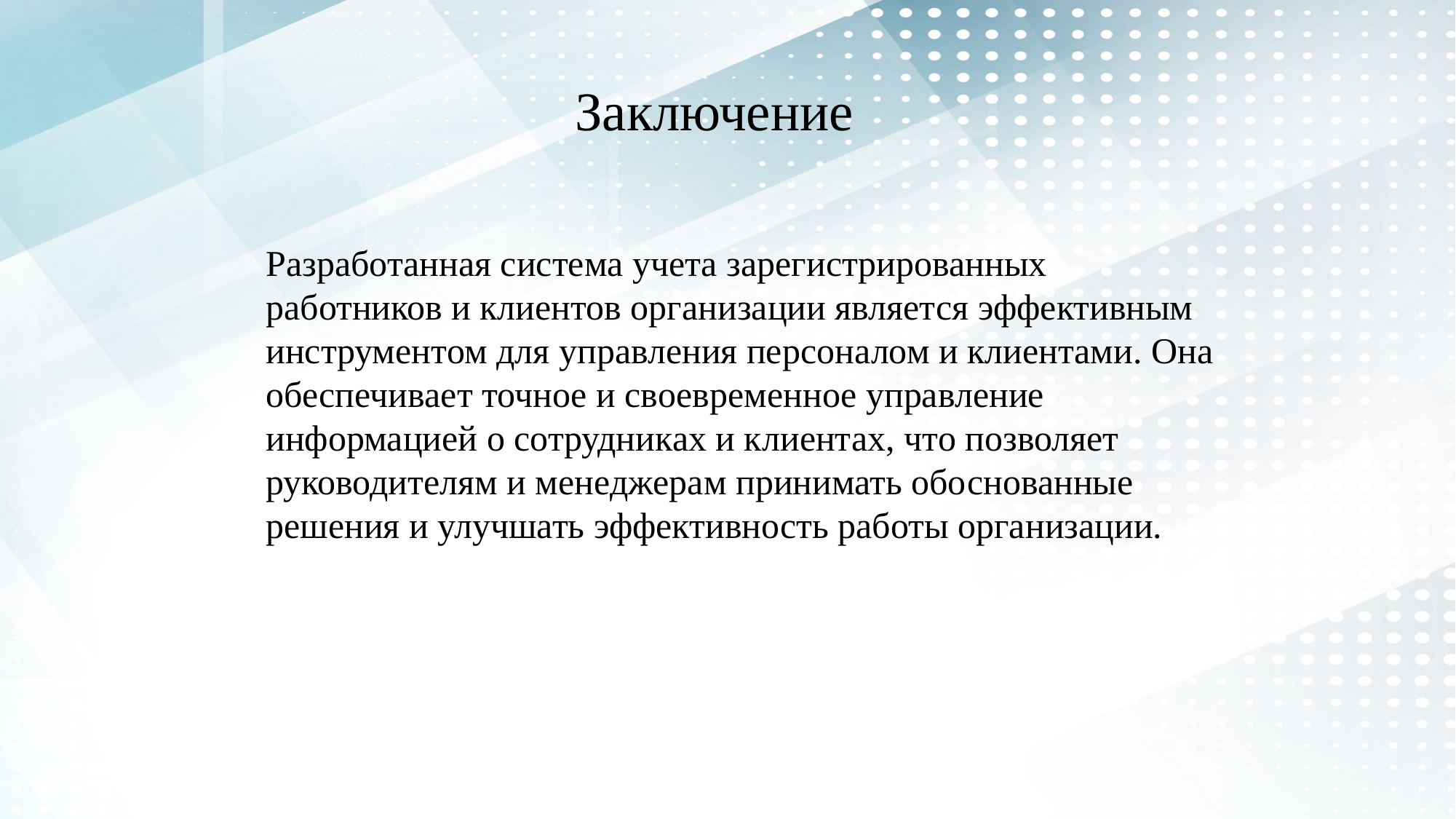

Заключение
Разработанная система учета зарегистрированных работников и клиентов организации является эффективным инструментом для управления персоналом и клиентами. Она обеспечивает точное и своевременное управление информацией о сотрудниках и клиентах, что позволяет руководителям и менеджерам принимать обоснованные решения и улучшать эффективность работы организации.